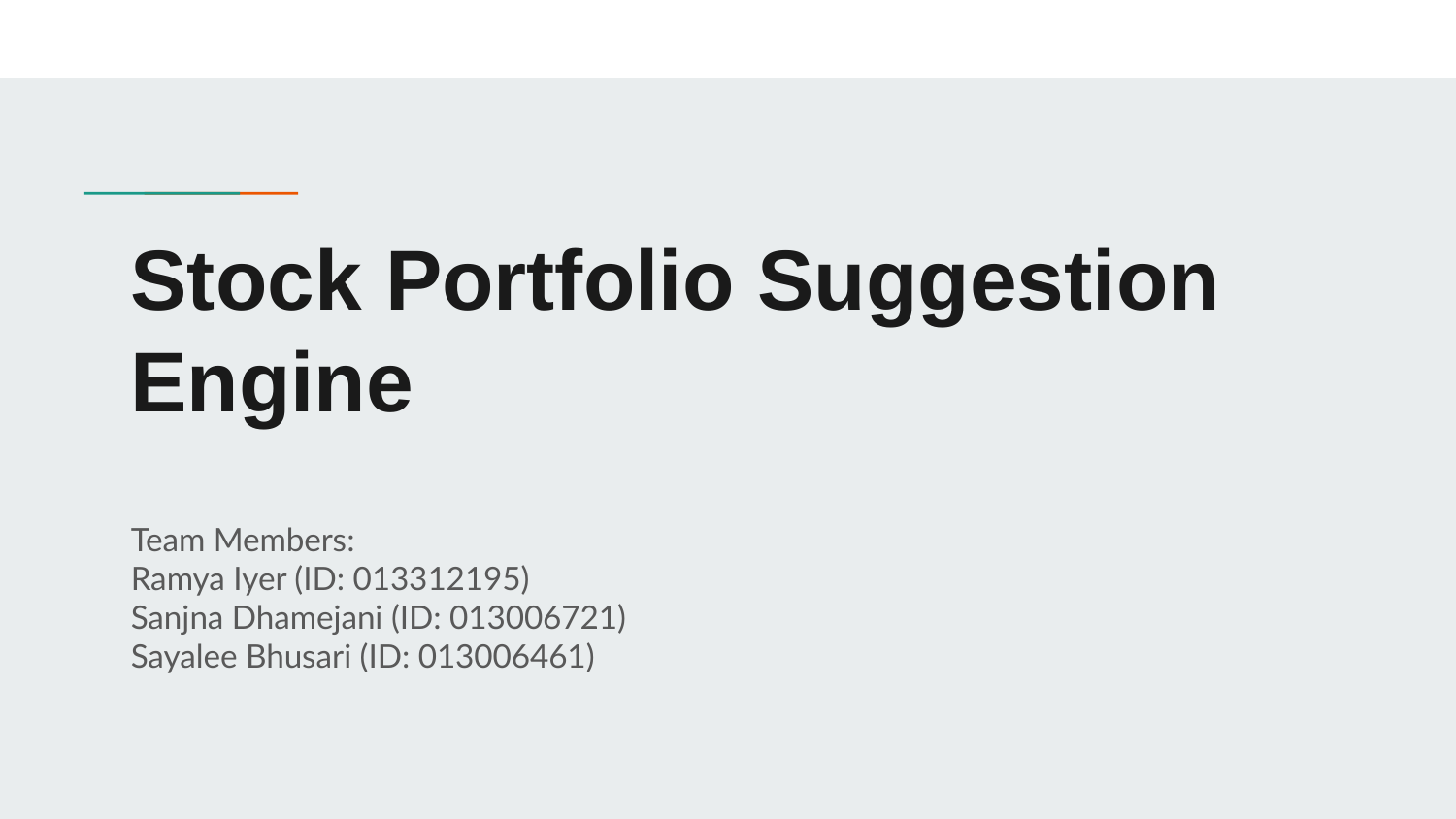

# Stock Portfolio Suggestion Engine
Team Members:
Ramya Iyer (ID: 013312195)
Sanjna Dhamejani (ID: 013006721)
Sayalee Bhusari (ID: 013006461)